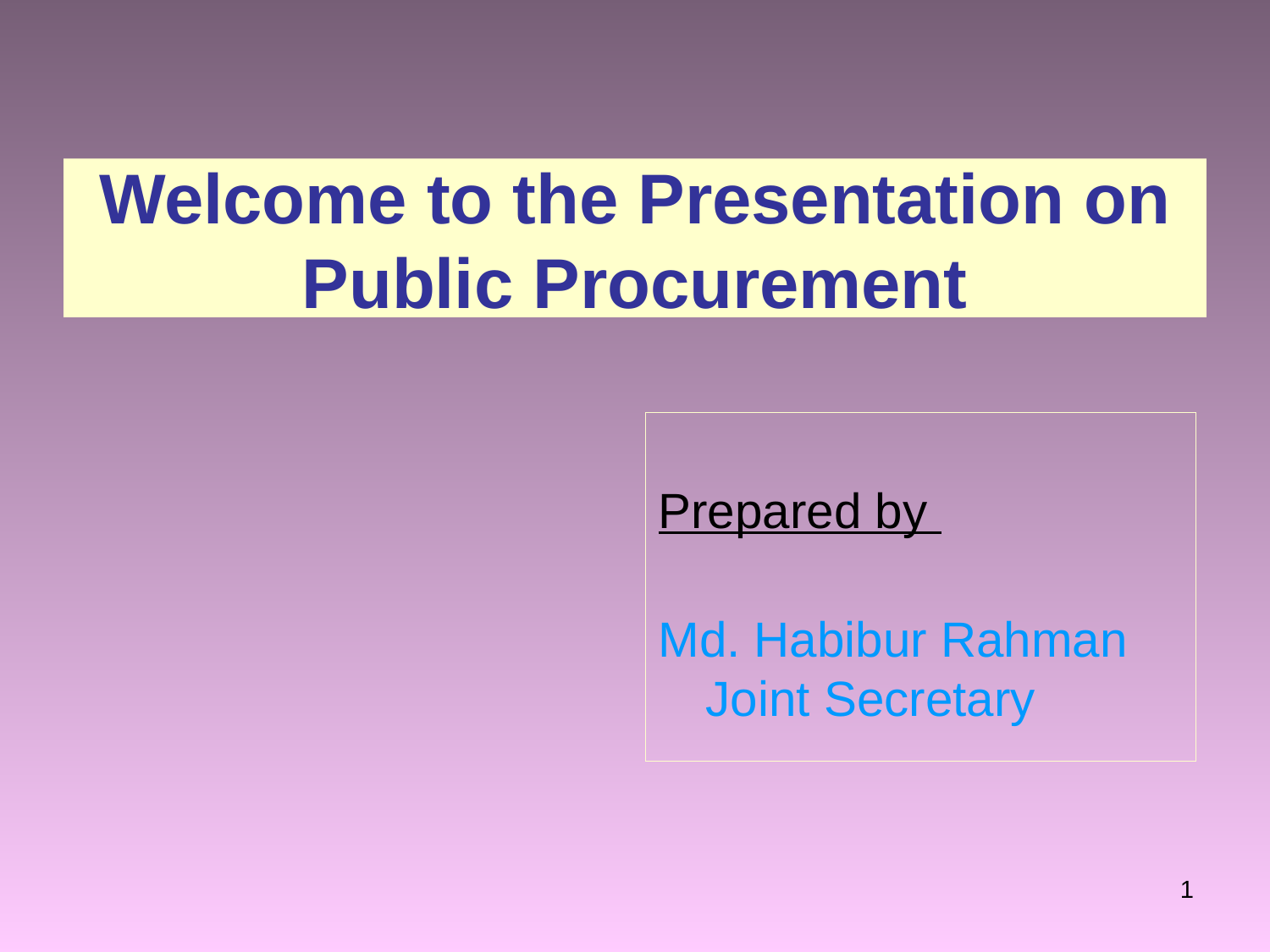

# Welcome to the Presentation on Public Procurement

Prepared by
Md. Habibur Rahman Joint Secretary
1